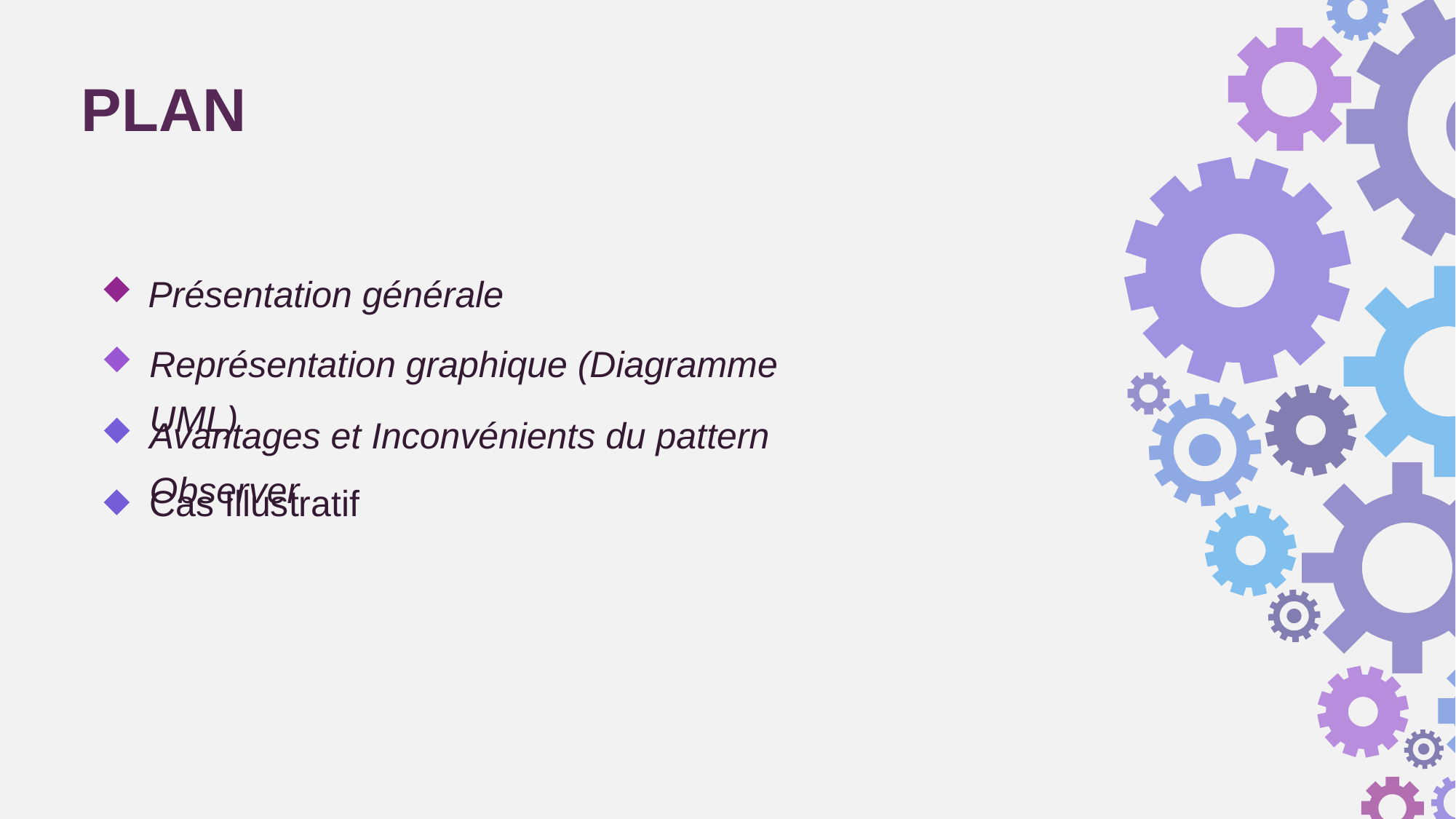

PLAN
Présentation générale

Représentation graphique (Diagramme UML)

Avantages et Inconvénients du pattern Observer

Cas Illustratif